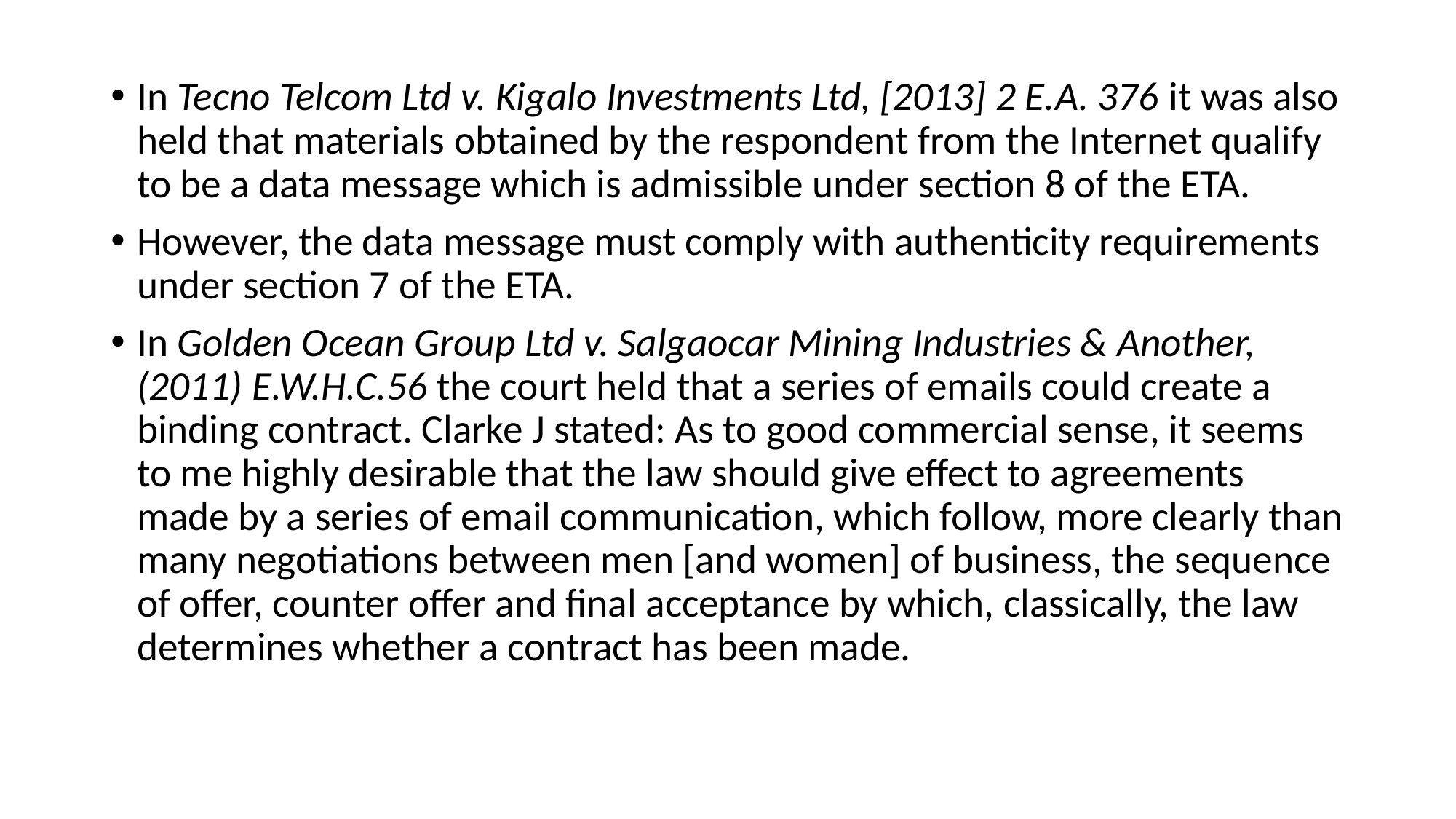

In Tecno Telcom Ltd v. Kigalo Investments Ltd, [2013] 2 E.A. 376 it was also held that materials obtained by the respondent from the Internet qualify to be a data message which is admissible under section 8 of the ETA.
However, the data message must comply with authenticity requirements under section 7 of the ETA.
In Golden Ocean Group Ltd v. Salgaocar Mining Industries & Another, (2011) E.W.H.C.56 the court held that a series of emails could create a binding contract. Clarke J stated: As to good commercial sense, it seems to me highly desirable that the law should give effect to agreements made by a series of email communication, which follow, more clearly than many negotiations between men [and women] of business, the sequence of offer, counter offer and final acceptance by which, classically, the law determines whether a contract has been made.